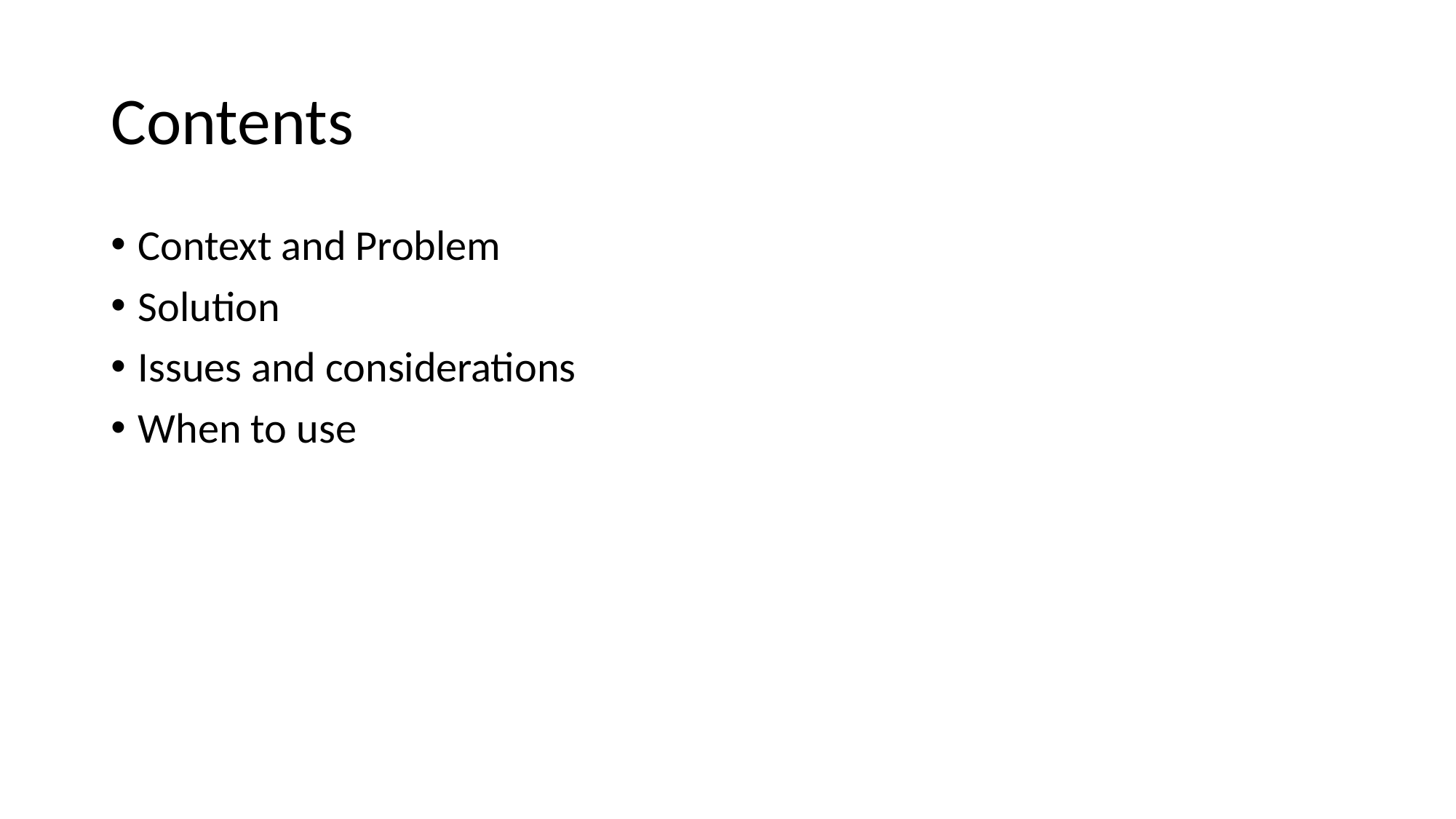

# Contents
Context and Problem
Solution
Issues and considerations
When to use